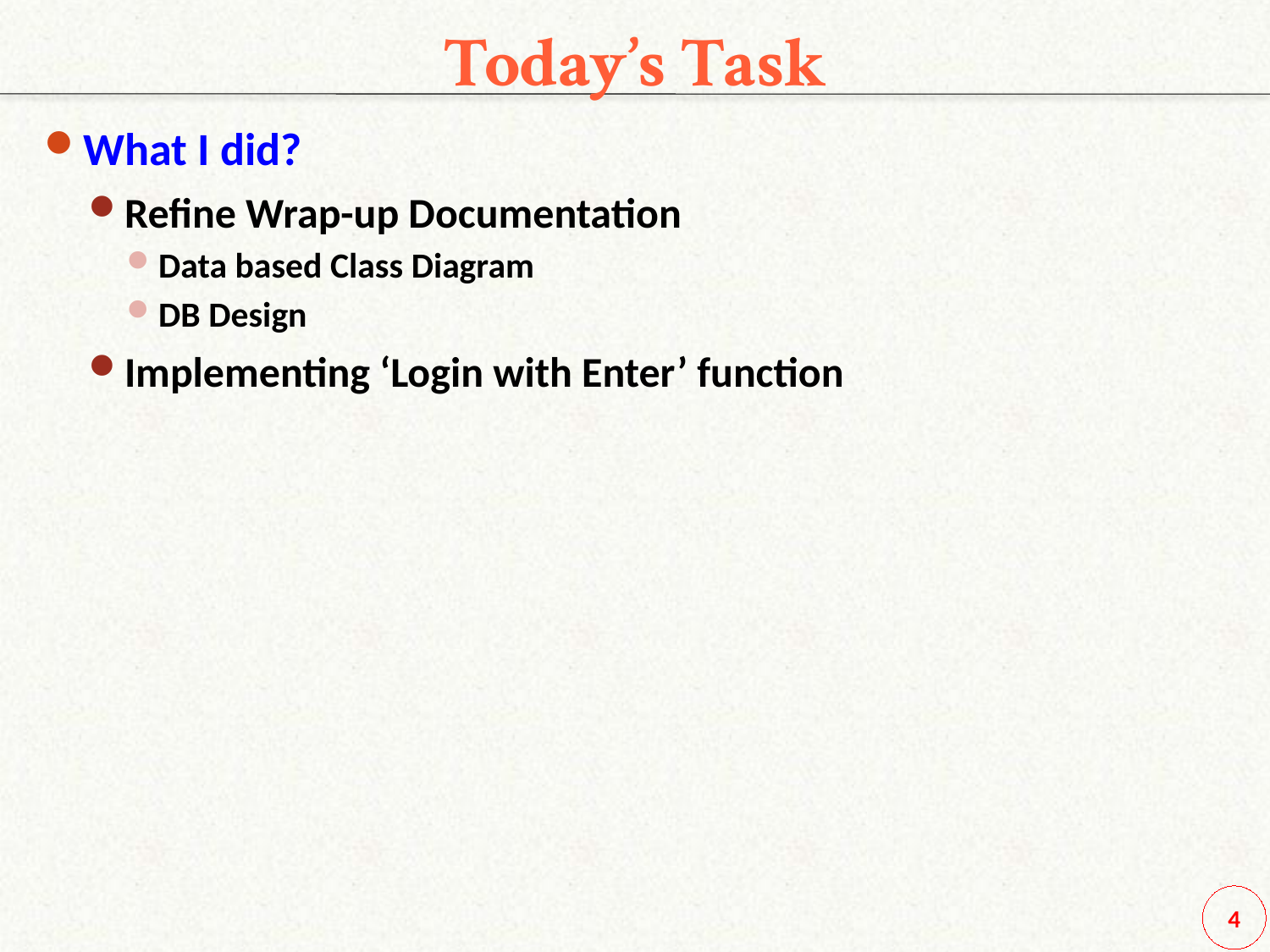

Today’s Task
What I did?
Refine Wrap-up Documentation
Data based Class Diagram
DB Design
Implementing ‘Login with Enter’ function